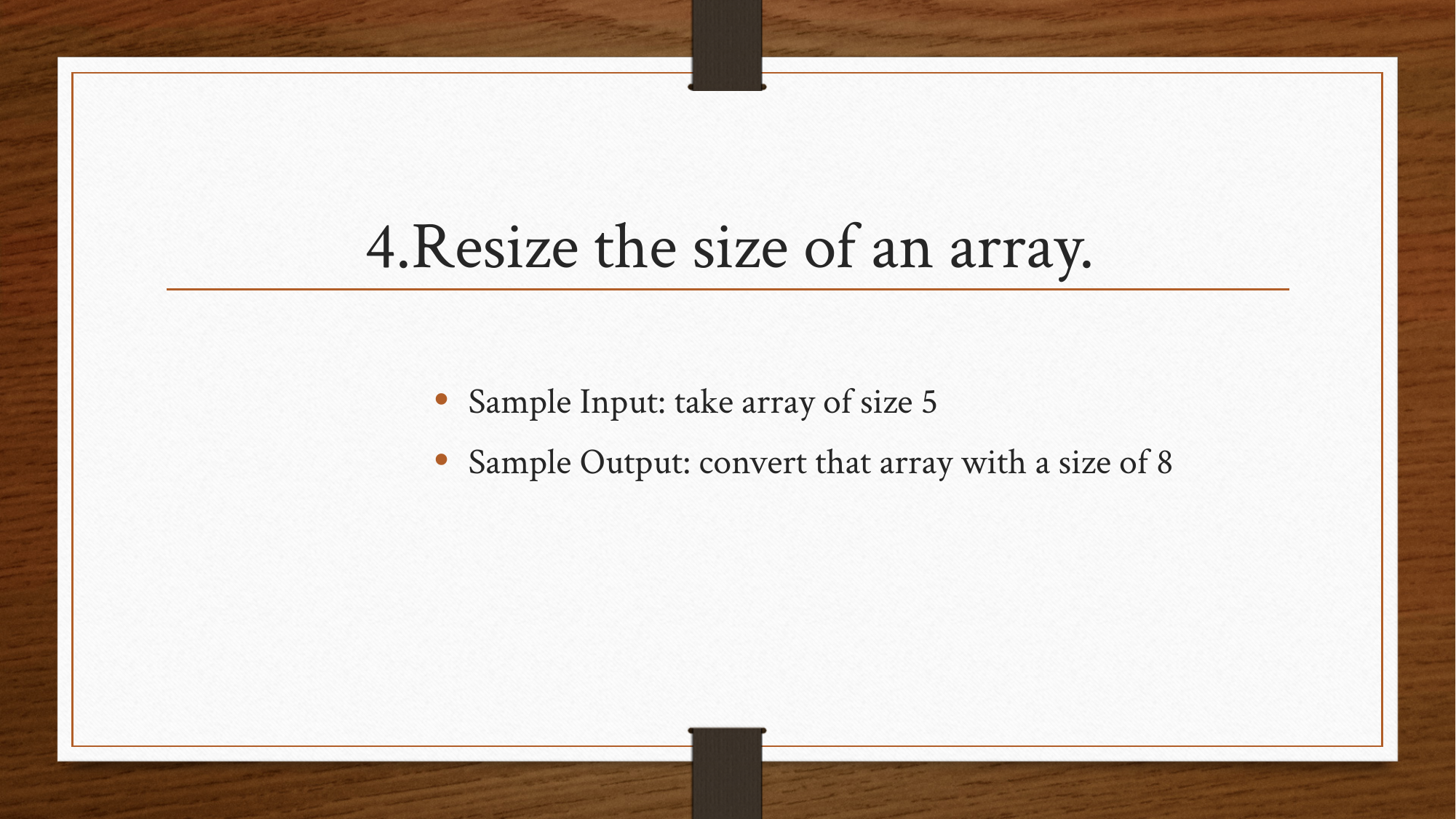

# 4.Resize the size of an array.
Sample Input: take array of size 5
Sample Output: convert that array with a size of 8